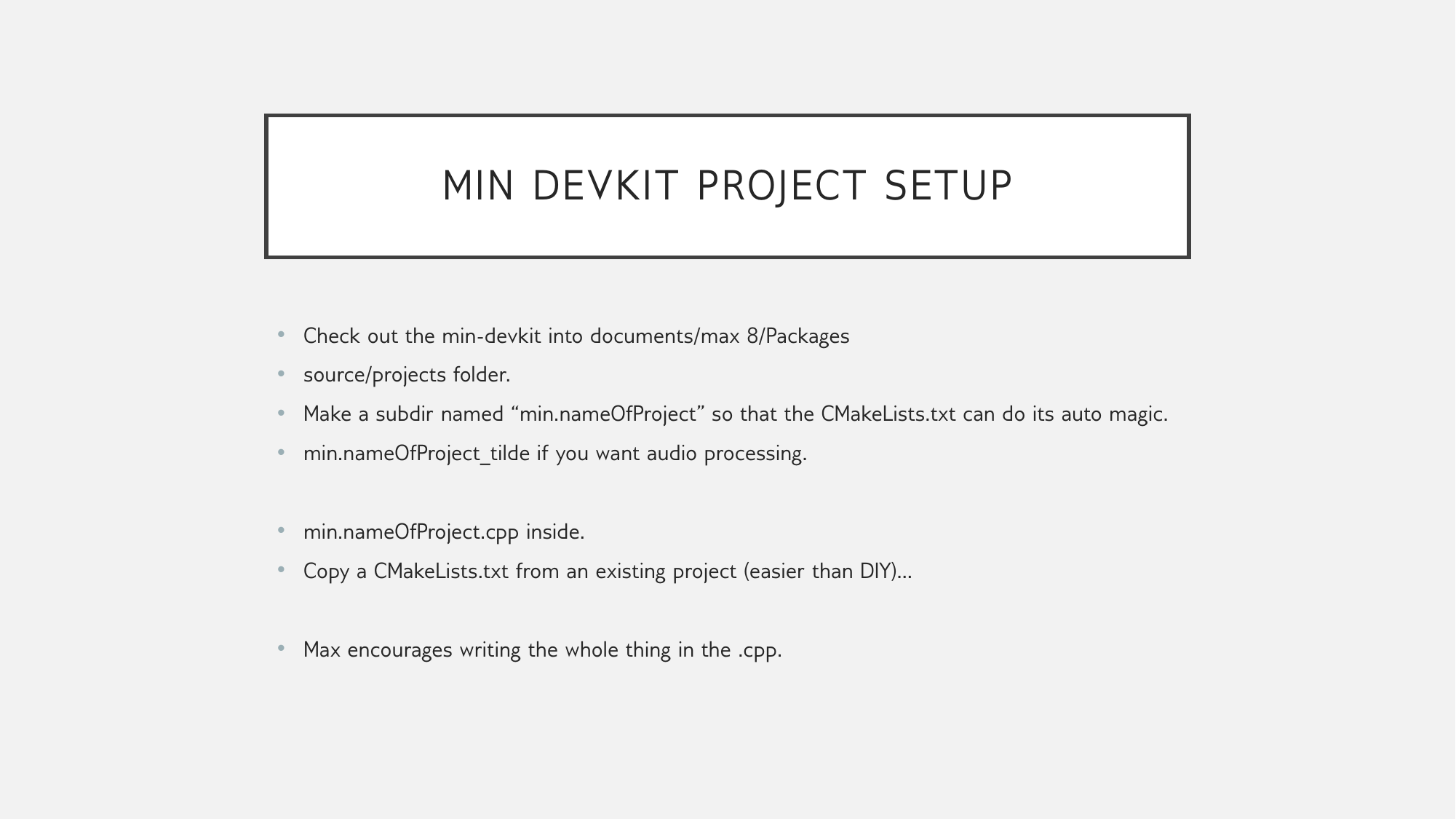

# Min devkit project setup
Check out the min-devkit into documents/max 8/Packages
source/projects folder.
Make a subdir named “min.nameOfProject” so that the CMakeLists.txt can do its auto magic.
min.nameOfProject_tilde if you want audio processing.

min.nameOfProject.cpp inside.
Copy a CMakeLists.txt from an existing project (easier than DIY)…

Max encourages writing the whole thing in the .cpp.